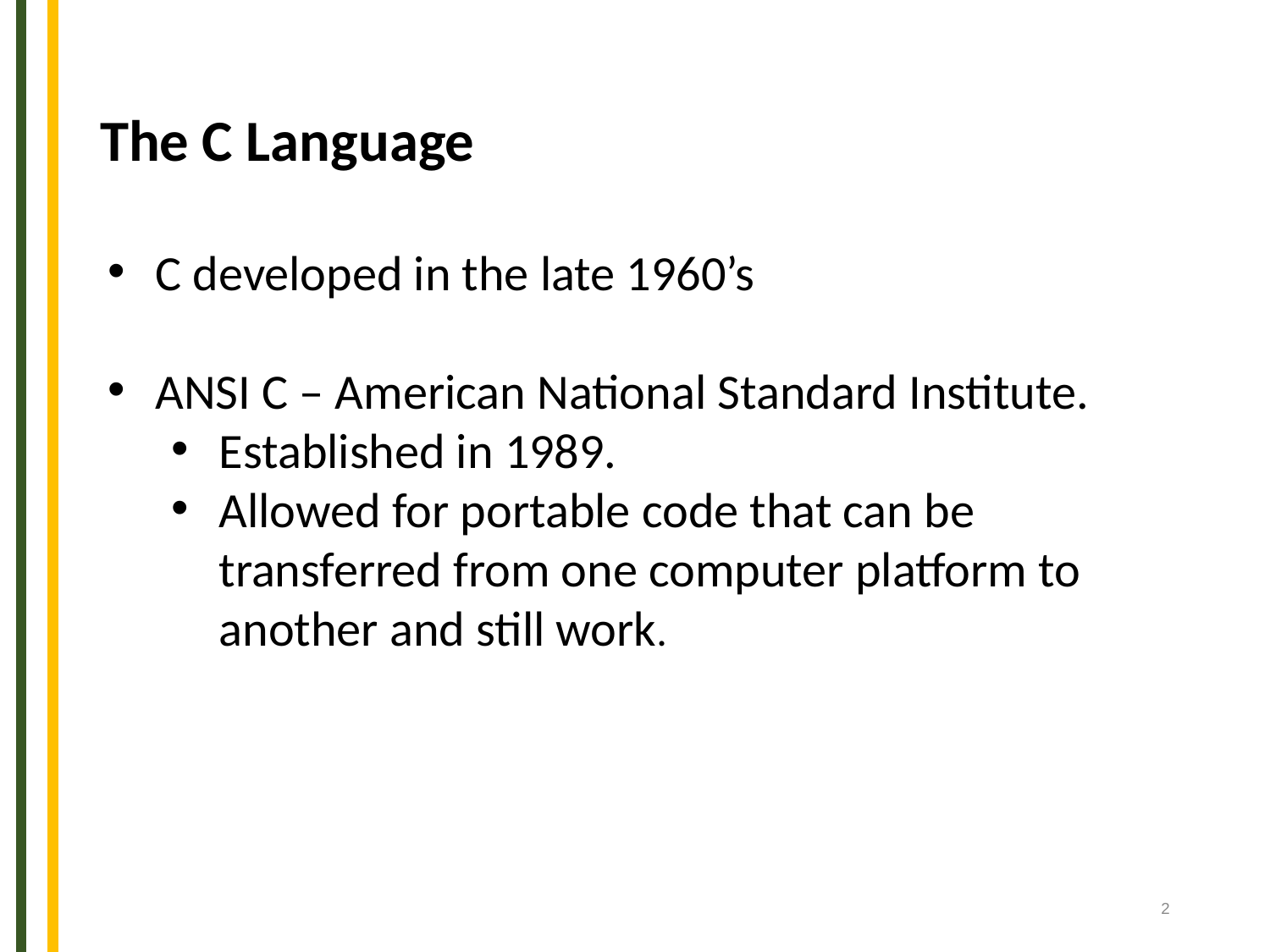

# The C Language

C developed in the late 1960’s

ANSI C – American National Standard Institute.
Established in 1989.
Allowed for portable code that can be transferred from one computer platform to another and still work.
2